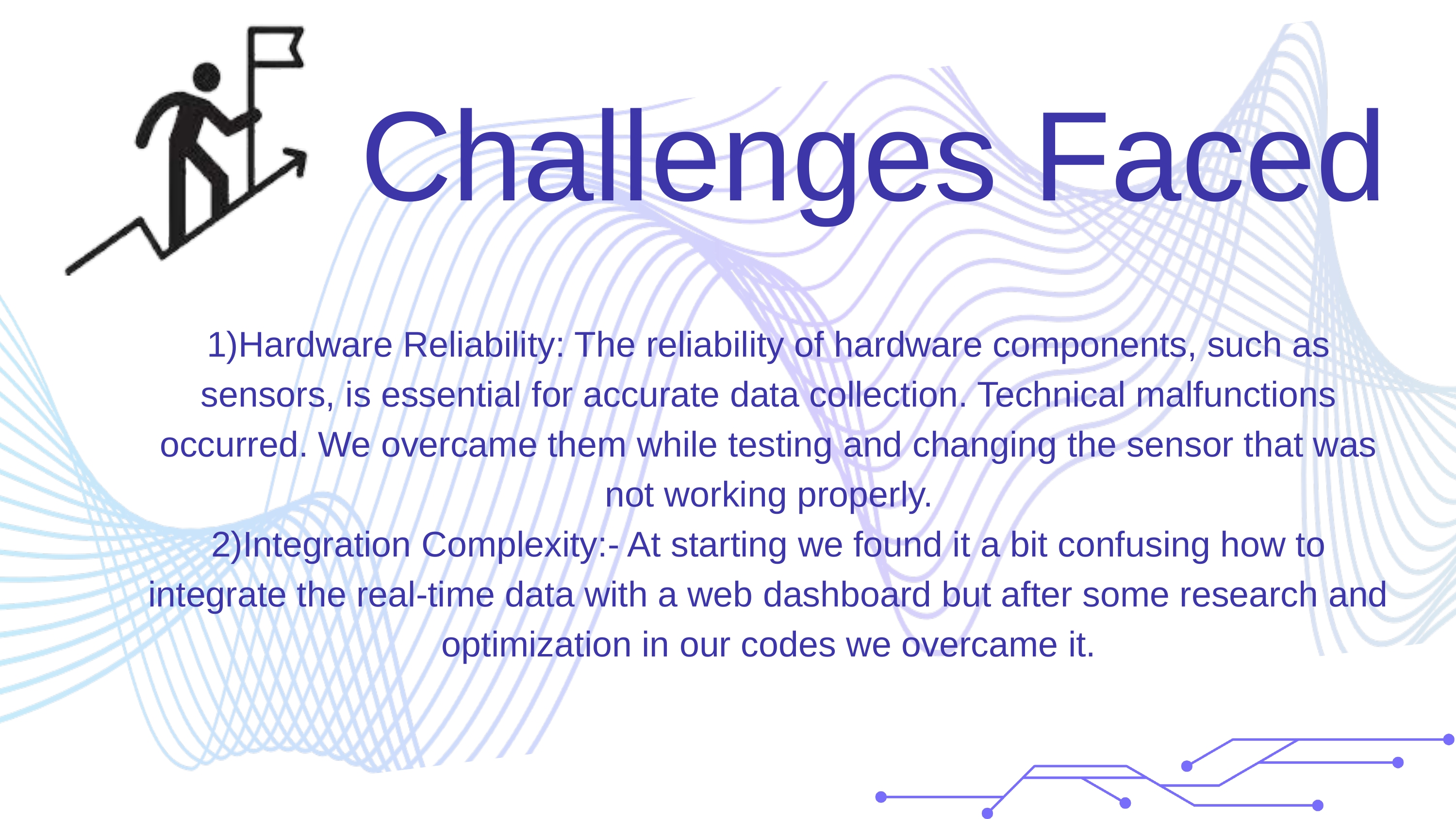

Challenges Faced

1)Hardware Reliability: The reliability of hardware components, such as sensors, is essential for accurate data collection. Technical malfunctions occurred. We overcame them while testing and changing the sensor that was not working properly.
2)Integration Complexity:- At starting we found it a bit confusing how to integrate the real-time data with a web dashboard but after some research and optimization in our codes we overcame it.